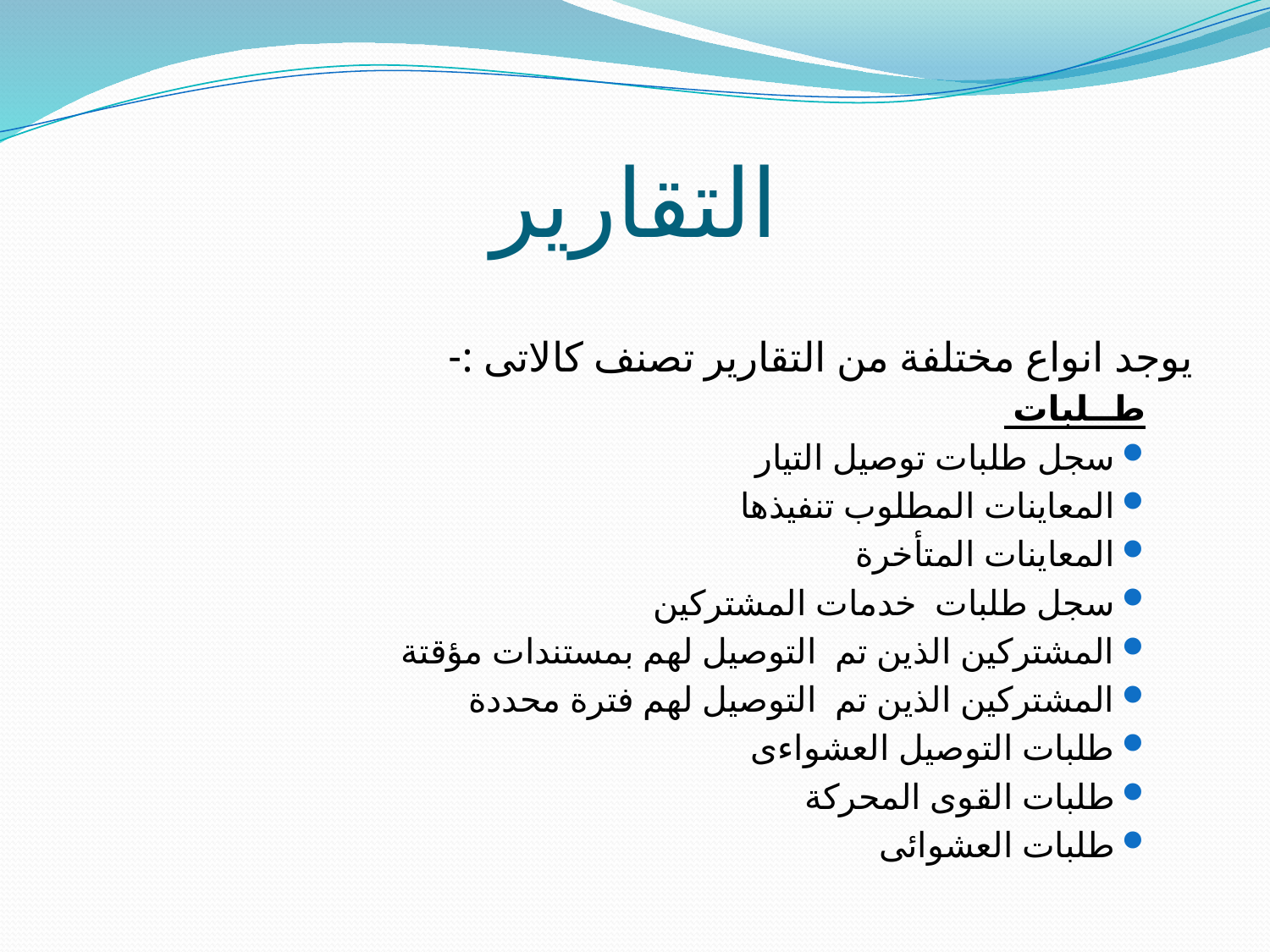

# التقارير

يوجد انواع مختلفة من التقارير تصنف كالاتى :-
طــلبات
سجل طلبات توصيل التيار
المعاينات المطلوب تنفيذها
المعاينات المتأخرة
سجل طلبات  خدمات المشتركين
المشتركين الذين تم  التوصيل لهم بمستندات مؤقتة
المشتركين الذين تم  التوصيل لهم فترة محددة
طلبات التوصيل العشواءى
طلبات القوى المحركة
طلبات العشوائى